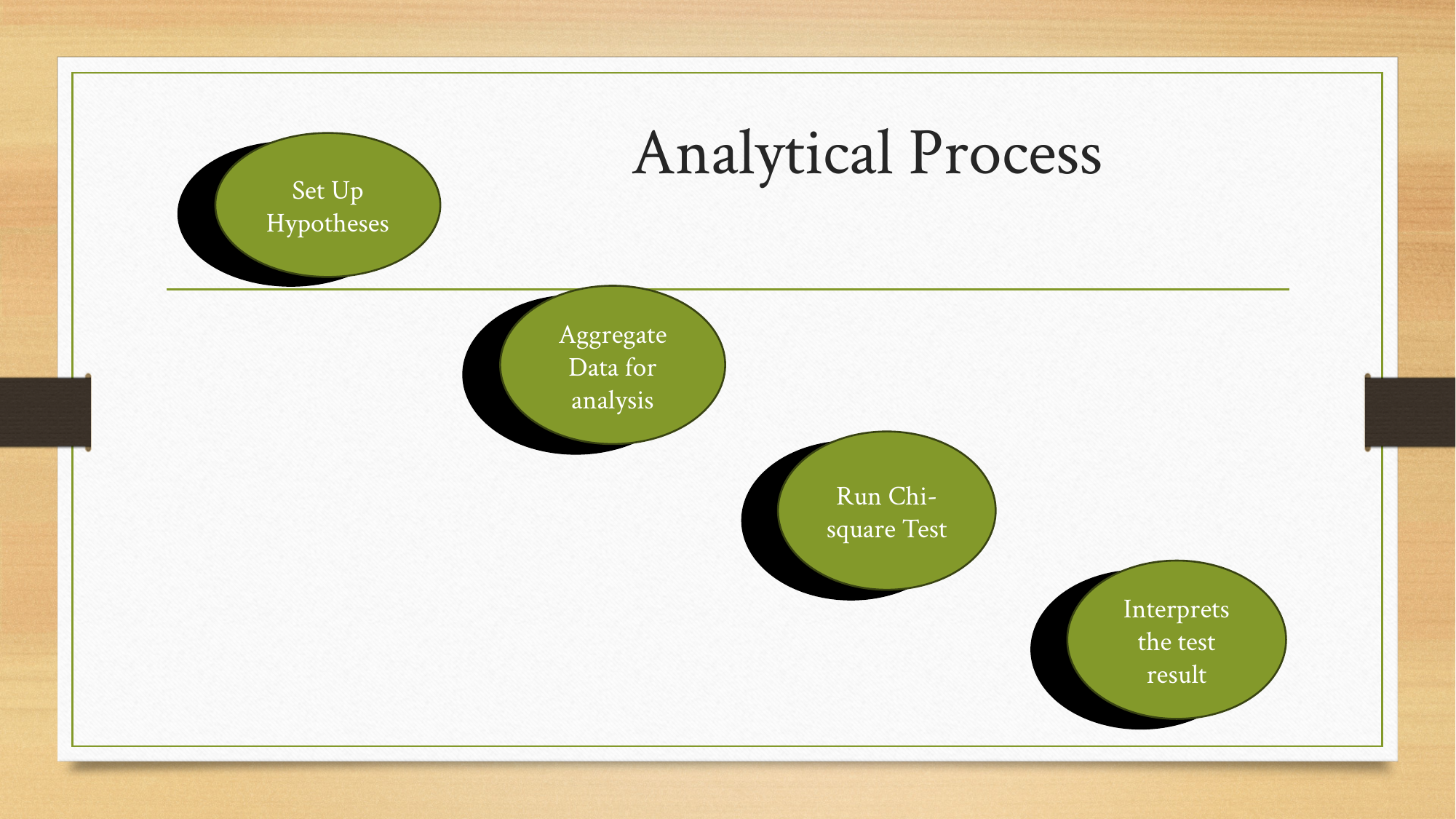

# Analytical Process
Set Up Hypotheses

Aggregate Data for analysis

Run Chi-square Test

Interprets the test result